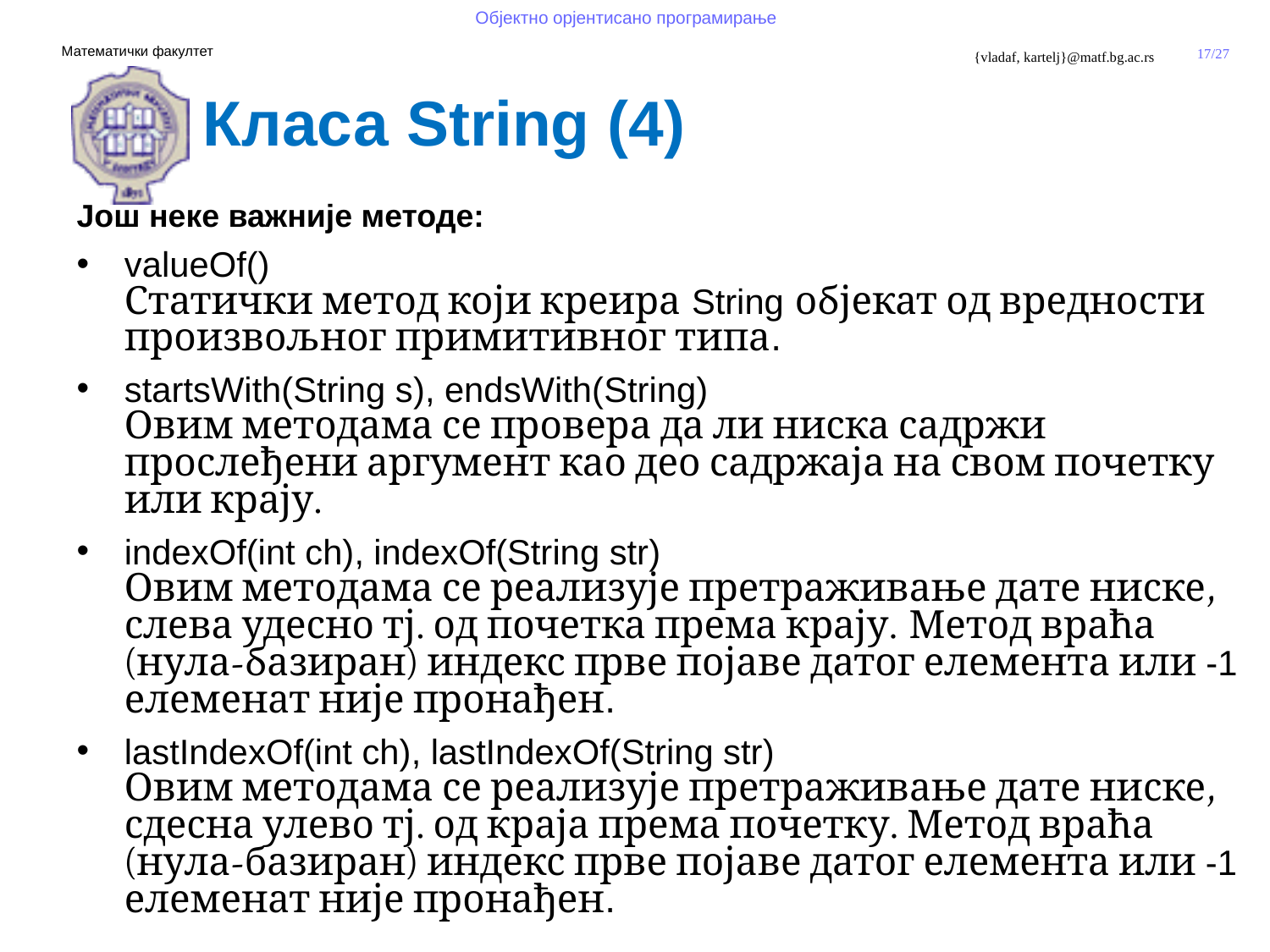

Класа String (4)
Још неке важније методе:

valueOf()
Статички метод који креира String објекат од вредности произвољног примитивног типа.

startsWith(String s), endsWith(String)
Овим методама се провера да ли ниска садржи прослеђени аргумент као део садржаја на свом почетку или крају.

indexOf(int ch), indexOf(String str)
Овим методама се реализује претраживање дате ниске, слева удесно тј. од почетка према крају. Метод враћа (нула-базиран) индекс прве појаве датог елемента или -1 елеменат није пронађен.

lastIndexOf(int ch), lastIndexOf(String str)
Овим методама се реализује претраживање дате ниске, сдесна улево тј. од краја према почетку. Метод враћа (нула-базиран) индекс прве појаве датог елемента или -1 елеменат није пронађен.